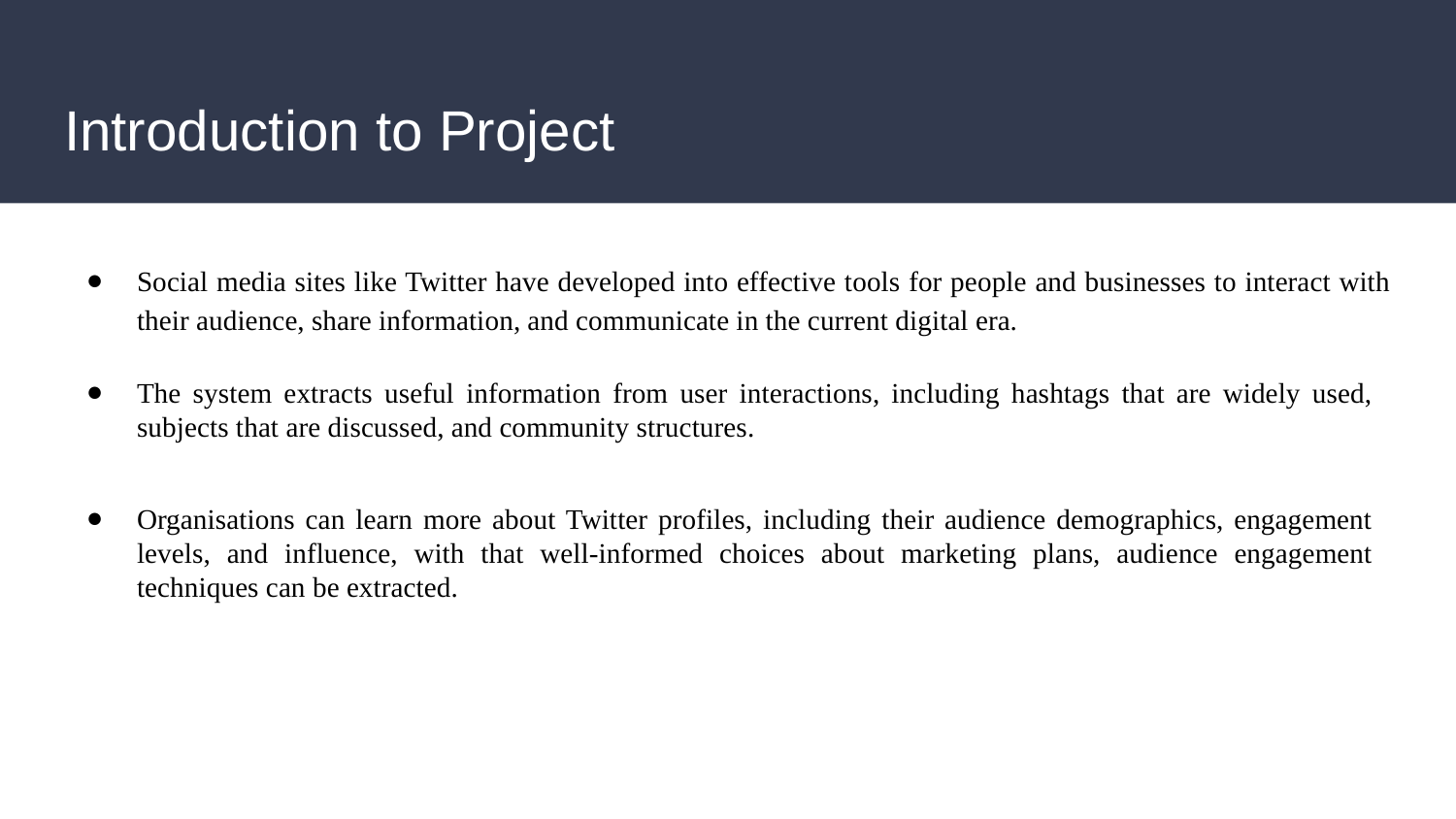

# Introduction to Project

Social media sites like Twitter have developed into effective tools for people and businesses to interact with their audience, share information, and communicate in the current digital era.

The system extracts useful information from user interactions, including hashtags that are widely used, subjects that are discussed, and community structures.

Organisations can learn more about Twitter profiles, including their audience demographics, engagement levels, and influence, with that well-informed choices about marketing plans, audience engagement techniques can be extracted.